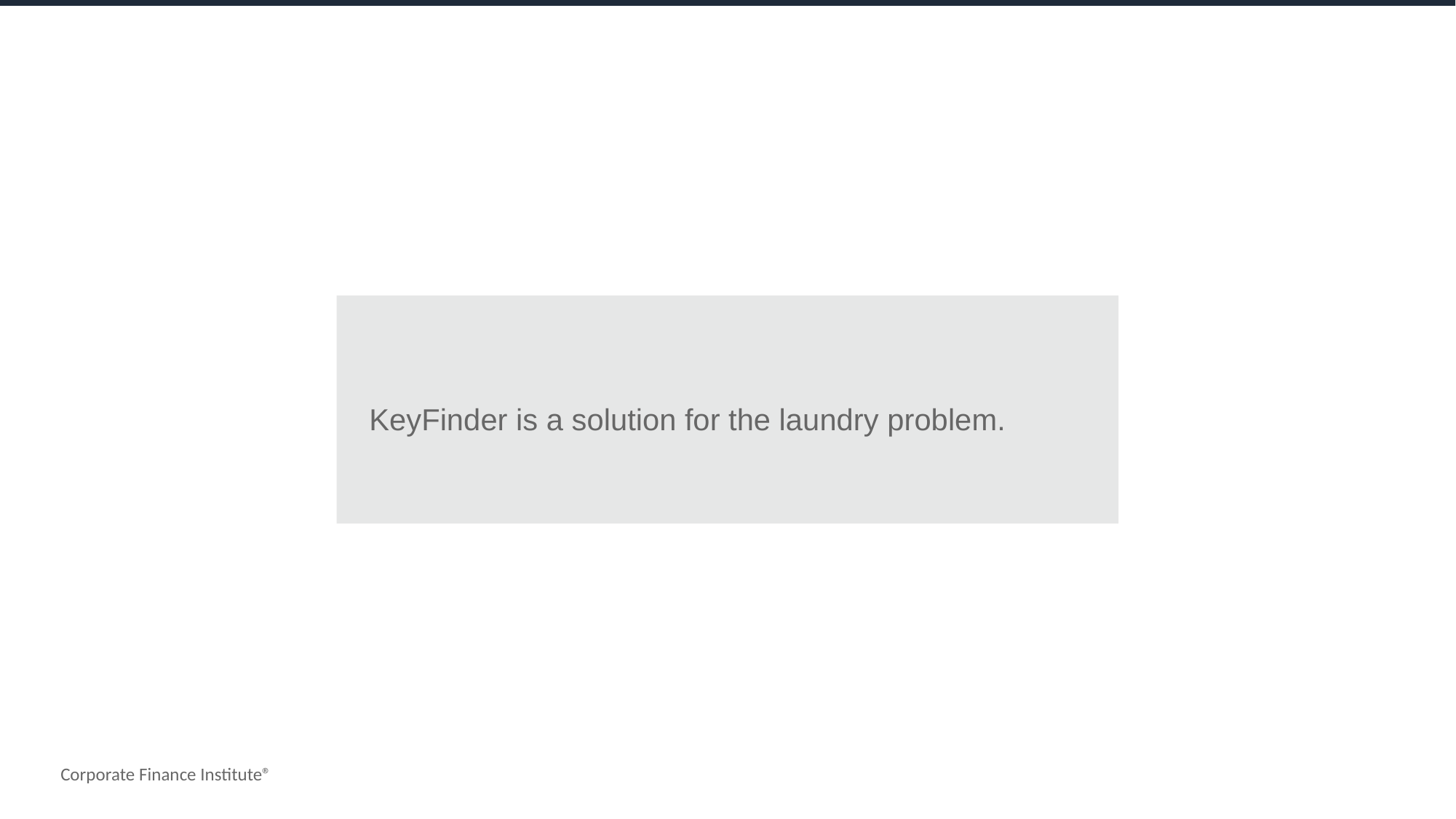

KeyFinder is a solution for the laundry problem.